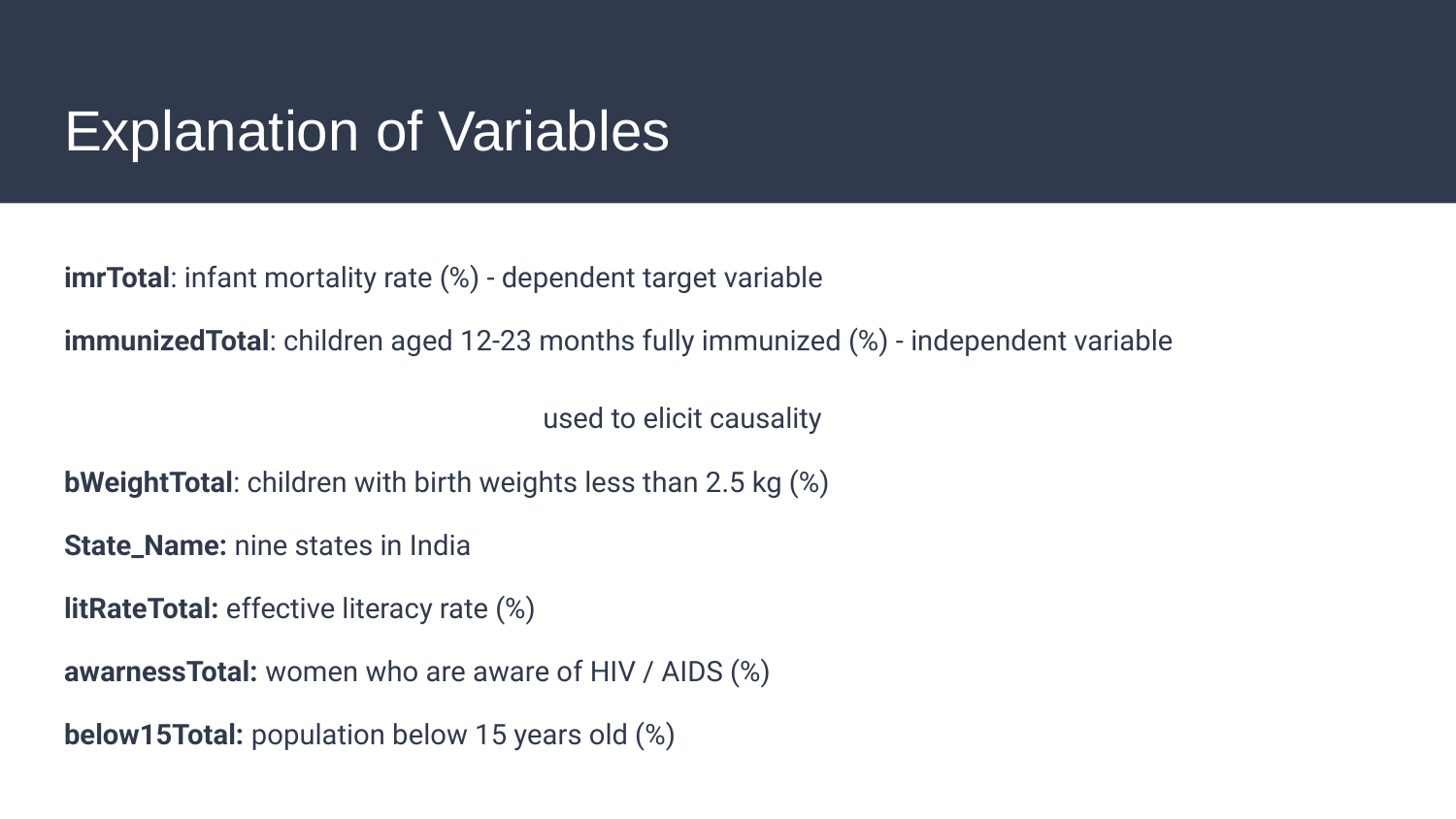

# Explanation of Variables
imrTotal: infant mortality rate (%) - dependent target variable
immunizedTotal: children aged 12-23 months fully immunized (%) - independent variable												      used to elicit causality
bWeightTotal: children with birth weights less than 2.5 kg (%)
State_Name: nine states in India
litRateTotal: effective literacy rate (%)
awarnessTotal: women who are aware of HIV / AIDS (%)
below15Total: population below 15 years old (%)